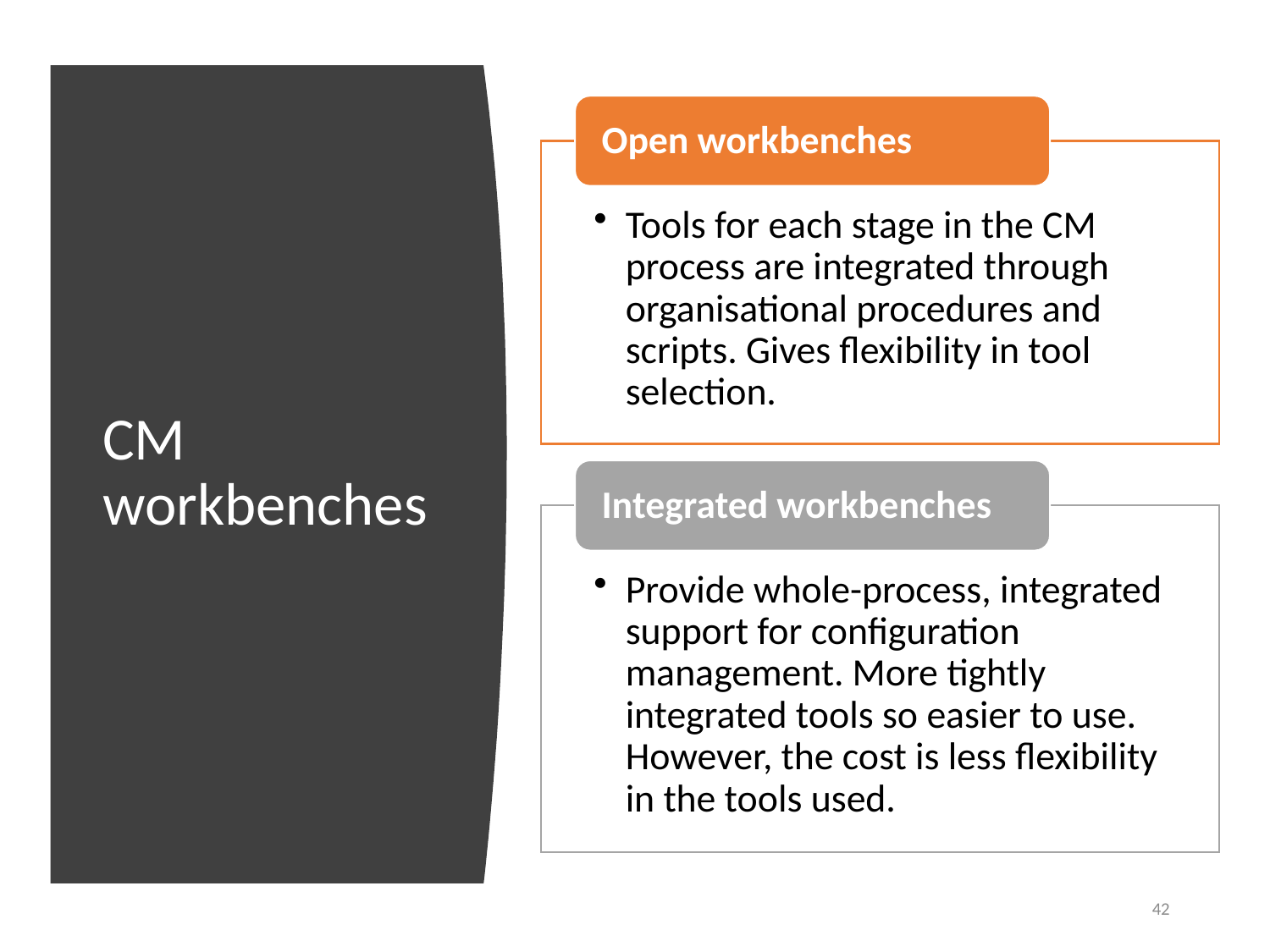

Tools for each stage in the CM process are integrated through organisational procedures and scripts. Gives flexibility in tool selection.
Open workbenches
Provide whole-process, integrated support for configuration management. More tightly integrated tools so easier to use. However, the cost is less flexibility in the tools used.
Integrated workbenches

CM workbenches
42